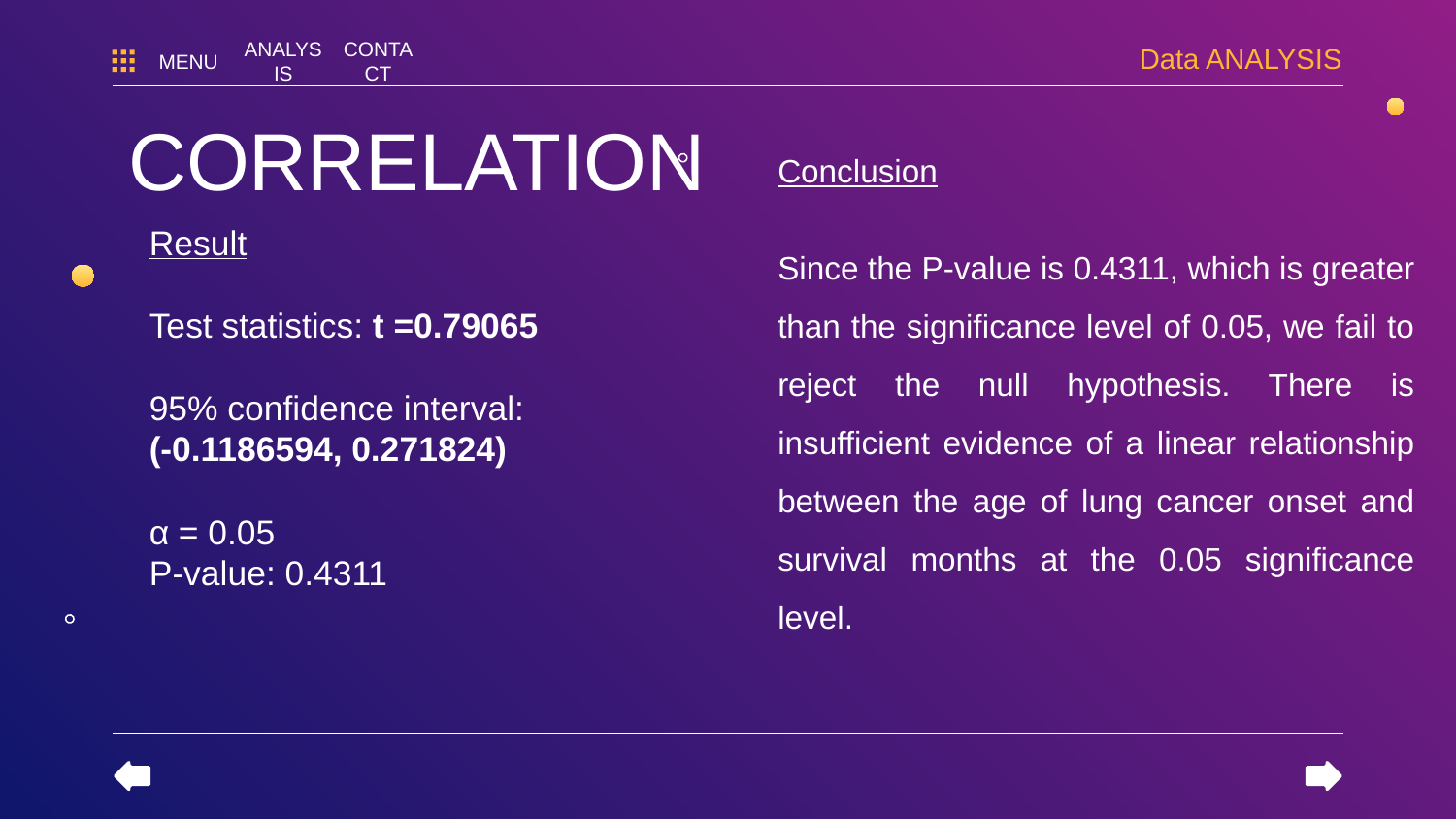

Data ANALYSIS
MENU
ANALYSIS
CONTACT

# CORRELATION

Conclusion

Since the P-value is 0.4311, which is greater than the significance level of 0.05, we fail to reject the null hypothesis. There is insufficient evidence of a linear relationship between the age of lung cancer onset and survival months at the 0.05 significance level.

Result

Test statistics: t =0.79065

95% confidence interval:
(-0.1186594, 0.271824)

α = 0.05
P-value: 0.4311